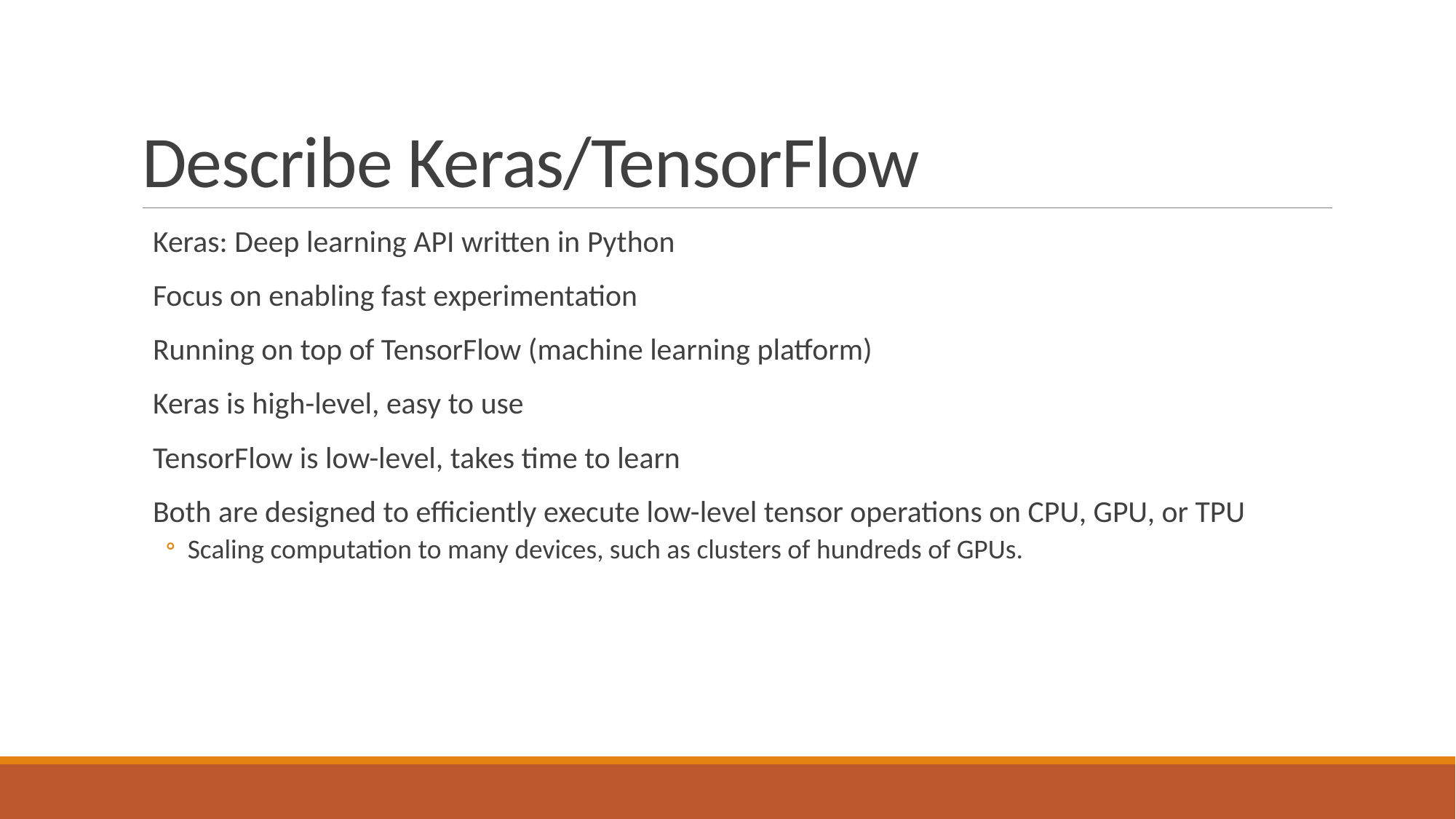

# Describe Keras/TensorFlow
Keras: Deep learning API written in Python
Focus on enabling fast experimentation
Running on top of TensorFlow (machine learning platform)
Keras is high-level, easy to use
TensorFlow is low-level, takes time to learn
Both are designed to efficiently execute low-level tensor operations on CPU, GPU, or TPU
Scaling computation to many devices, such as clusters of hundreds of GPUs.